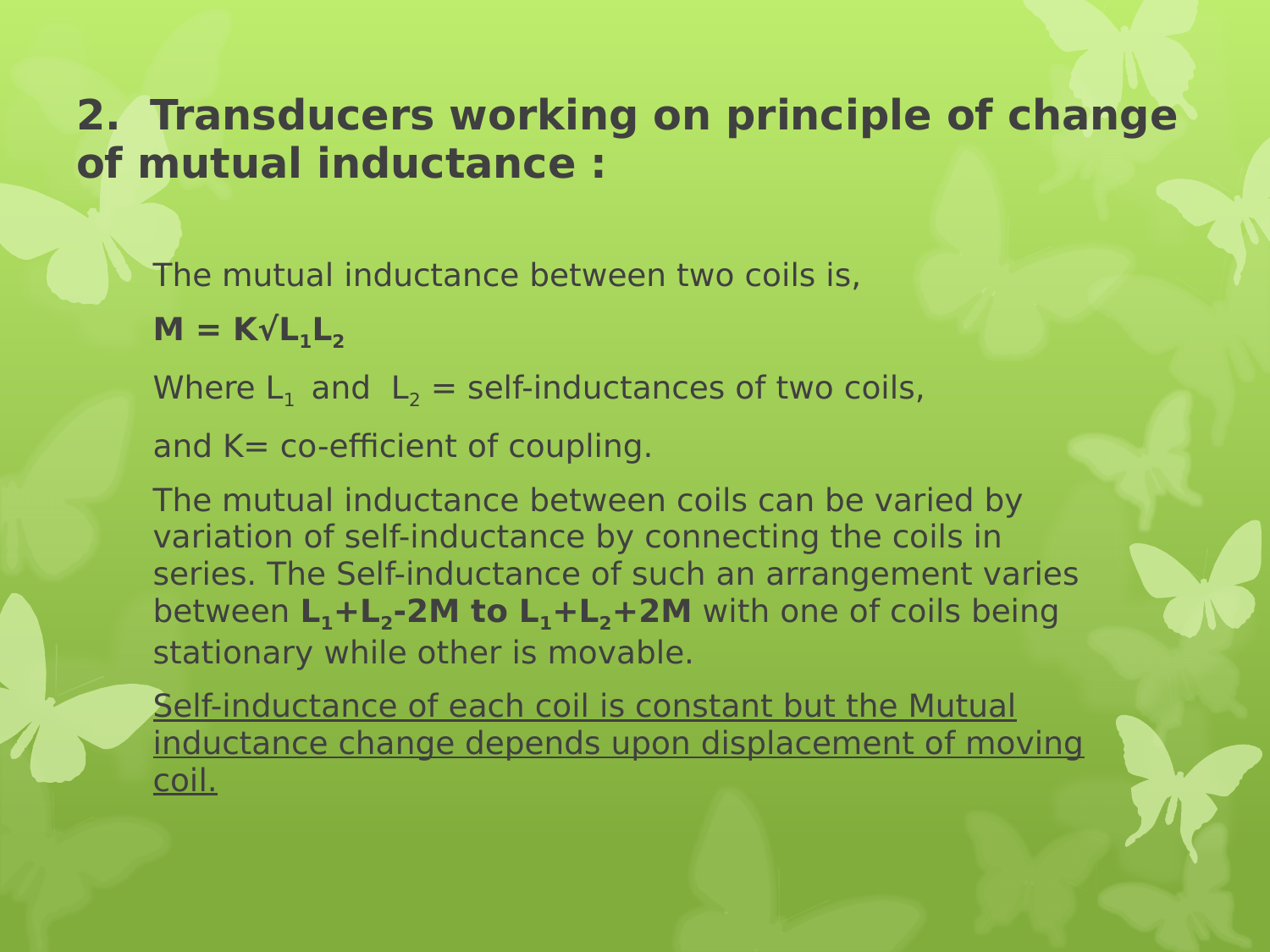

# 2.  Transducers working on principle of change of mutual inductance :
The mutual inductance between two coils is,
M = K√L1L2
Where L1  and  L2 = self-inductances of two coils,
and K= co-efficient of coupling.
The mutual inductance between coils can be varied by variation of self-inductance by connecting the coils in series. The Self-inductance of such an arrangement varies between L1+L2-2M to L1+L2+2M with one of coils being stationary while other is movable.
Self-inductance of each coil is constant but the Mutual inductance change depends upon displacement of moving coil.